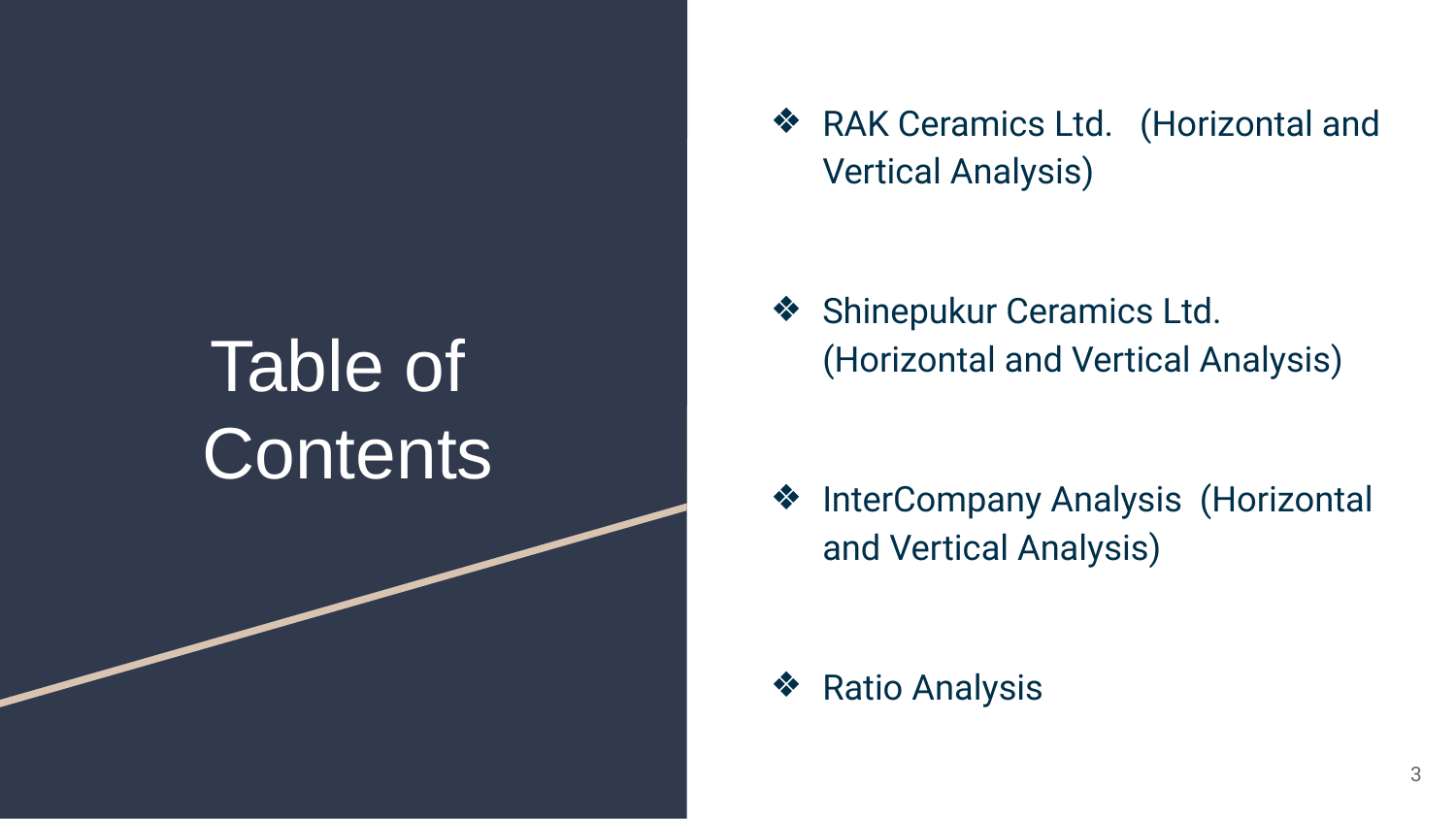

RAK Ceramics Ltd.   (Horizontal and Vertical Analysis)

Shinepukur Ceramics Ltd.  (Horizontal and Vertical Analysis)

InterCompany Analysis  (Horizontal and Vertical Analysis)

Ratio Analysis
# Table of
Contents
3